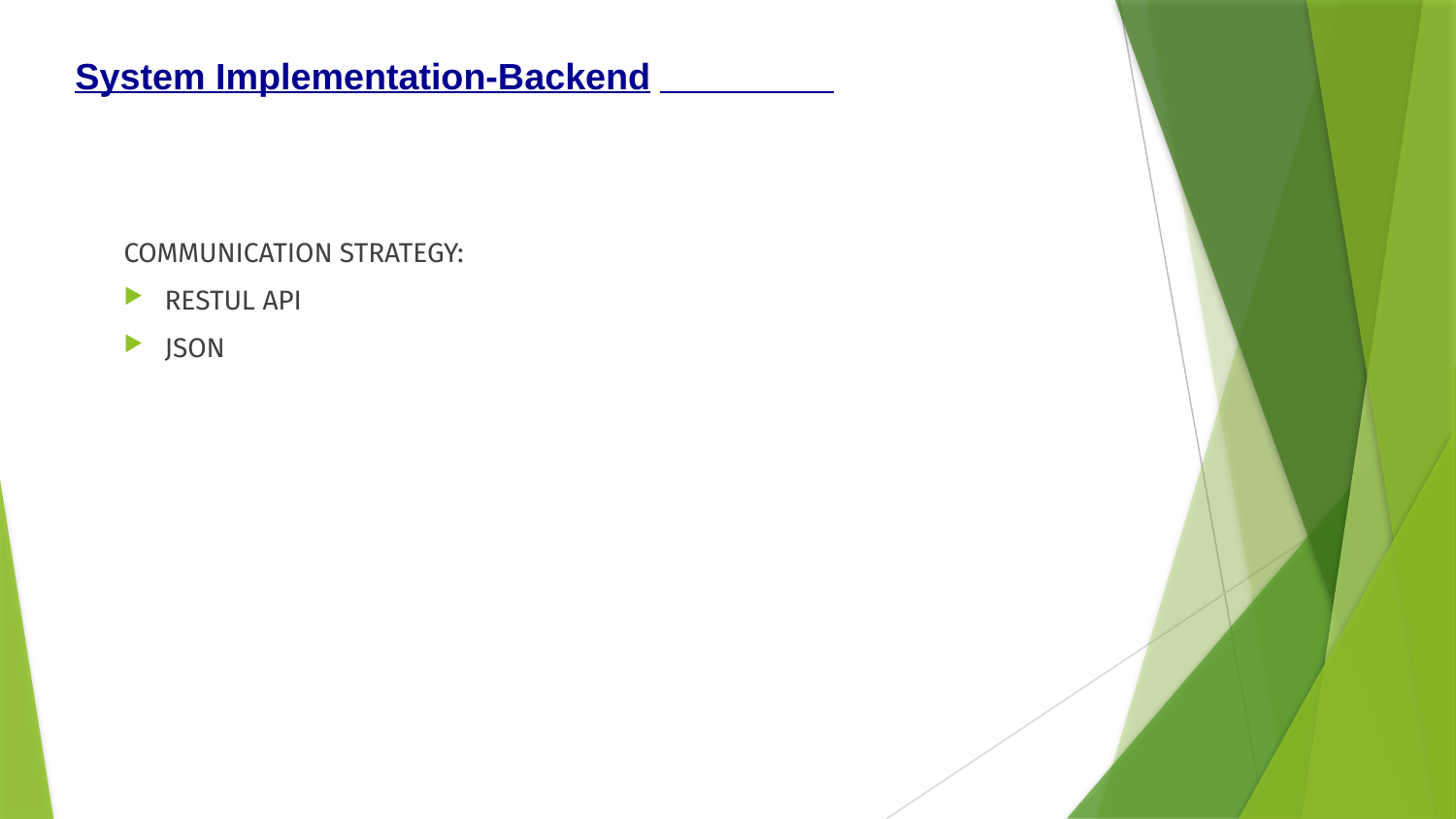

# System Implementation-Backend
COMMUNICATION STRATEGY:
RESTUL API
JSON